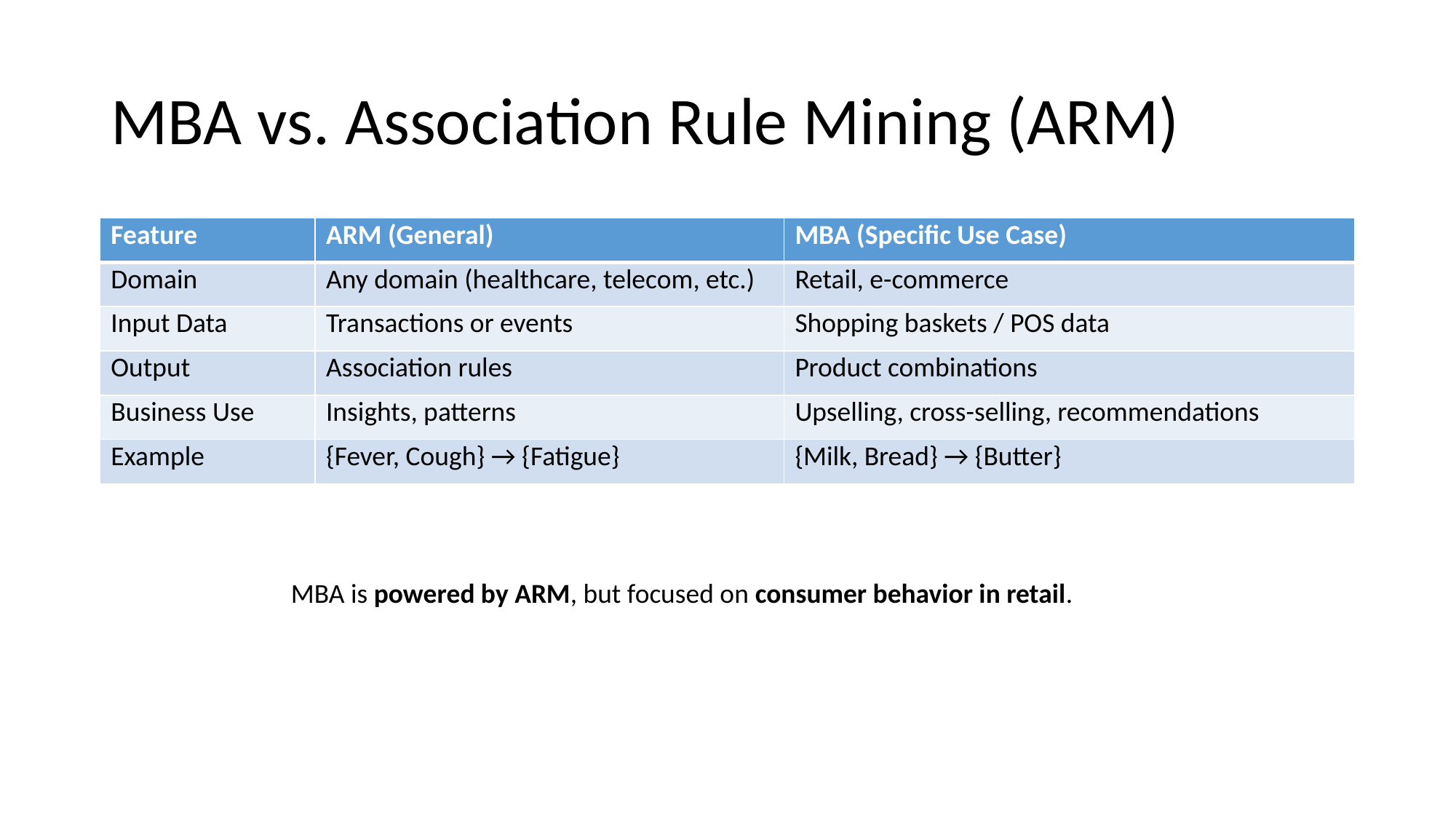

# MBA vs. Association Rule Mining (ARM)
| Feature | ARM (General) | MBA (Specific Use Case) |
| --- | --- | --- |
| Domain | Any domain (healthcare, telecom, etc.) | Retail, e-commerce |
| Input Data | Transactions or events | Shopping baskets / POS data |
| Output | Association rules | Product combinations |
| Business Use | Insights, patterns | Upselling, cross-selling, recommendations |
| Example | {Fever, Cough} → {Fatigue} | {Milk, Bread} → {Butter} |
MBA is powered by ARM, but focused on consumer behavior in retail.